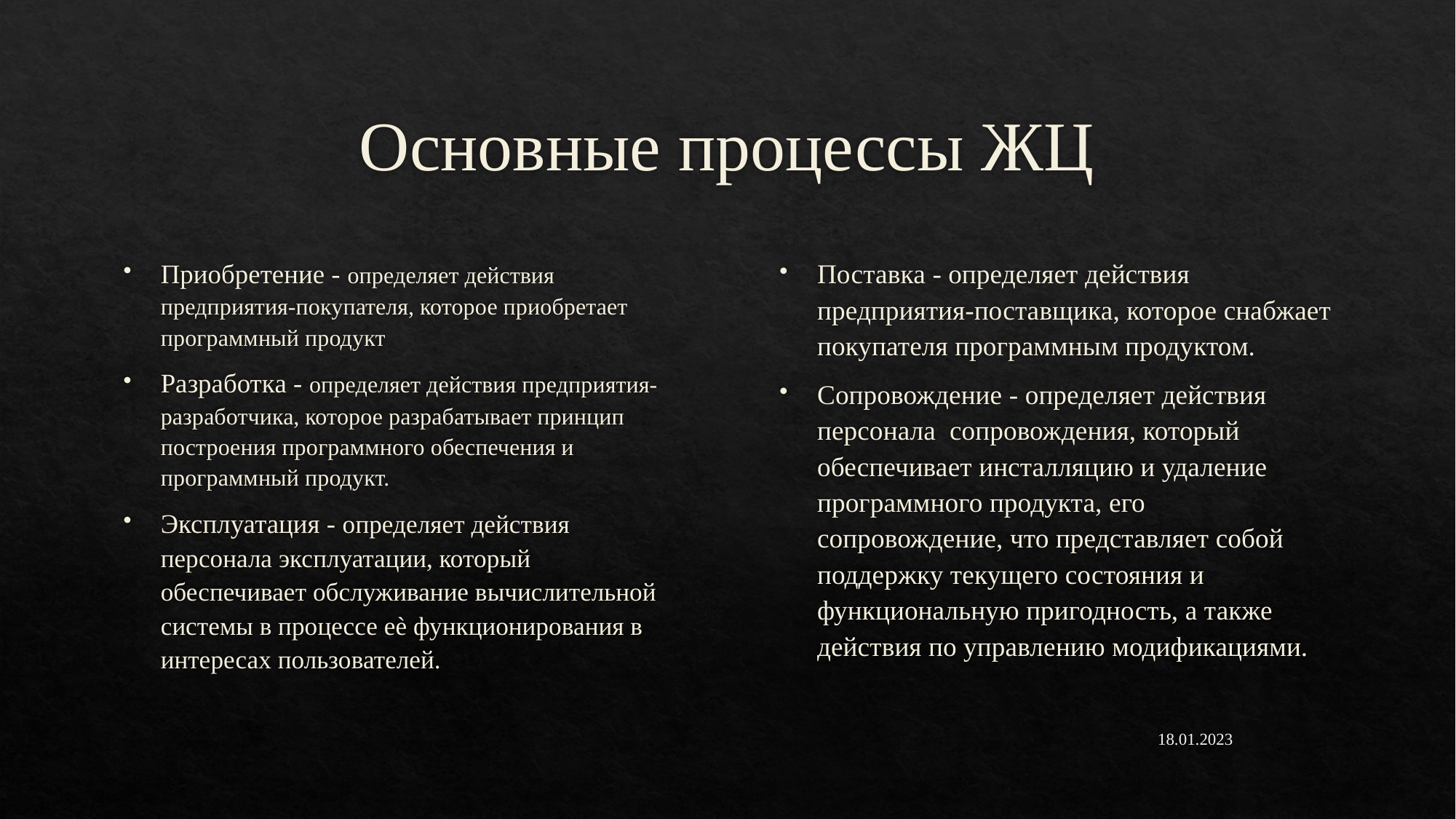

# Основные процессы ЖЦ
Приобретение - определяет действия предприятия-покупателя, которое приобретает программный продукт
Разработка - определяет действия предприятия-разработчика, которое разрабатывает принцип построения программного обеспечения и программный продукт.
Эксплуатация - определяет действия персонала эксплуатации, который обеспечивает обслуживание вычислительной системы в процессе еѐ функционирования в интересах пользователей.
Поставка - определяет действия предприятия-поставщика, которое снабжает покупателя программным продуктом.
Сопровождение - определяет действия персонала  сопровождения, который обеспечивает инсталляцию и удаление программного продукта, его сопровождение, что представляет собой  поддержку текущего состояния и функциональную пригодность, а также действия по управлению модификациями.
18.01.2023